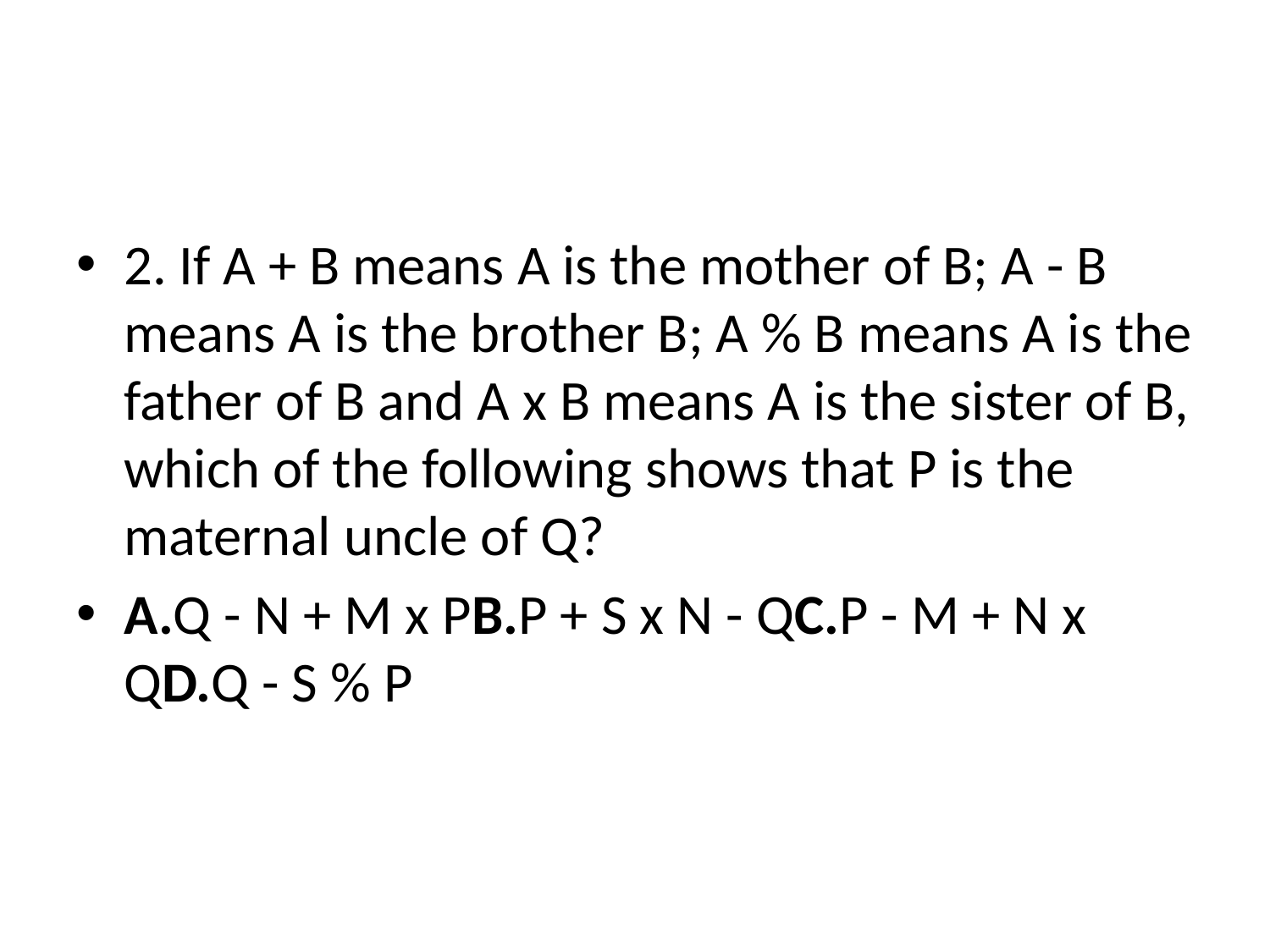

#
2. If A + B means A is the mother of B; A - B means A is the brother B; A % B means A is the father of B and A x B means A is the sister of B, which of the following shows that P is the maternal uncle of Q?
A.Q - N + M x PB.P + S x N - QC.P - M + N x QD.Q - S % P